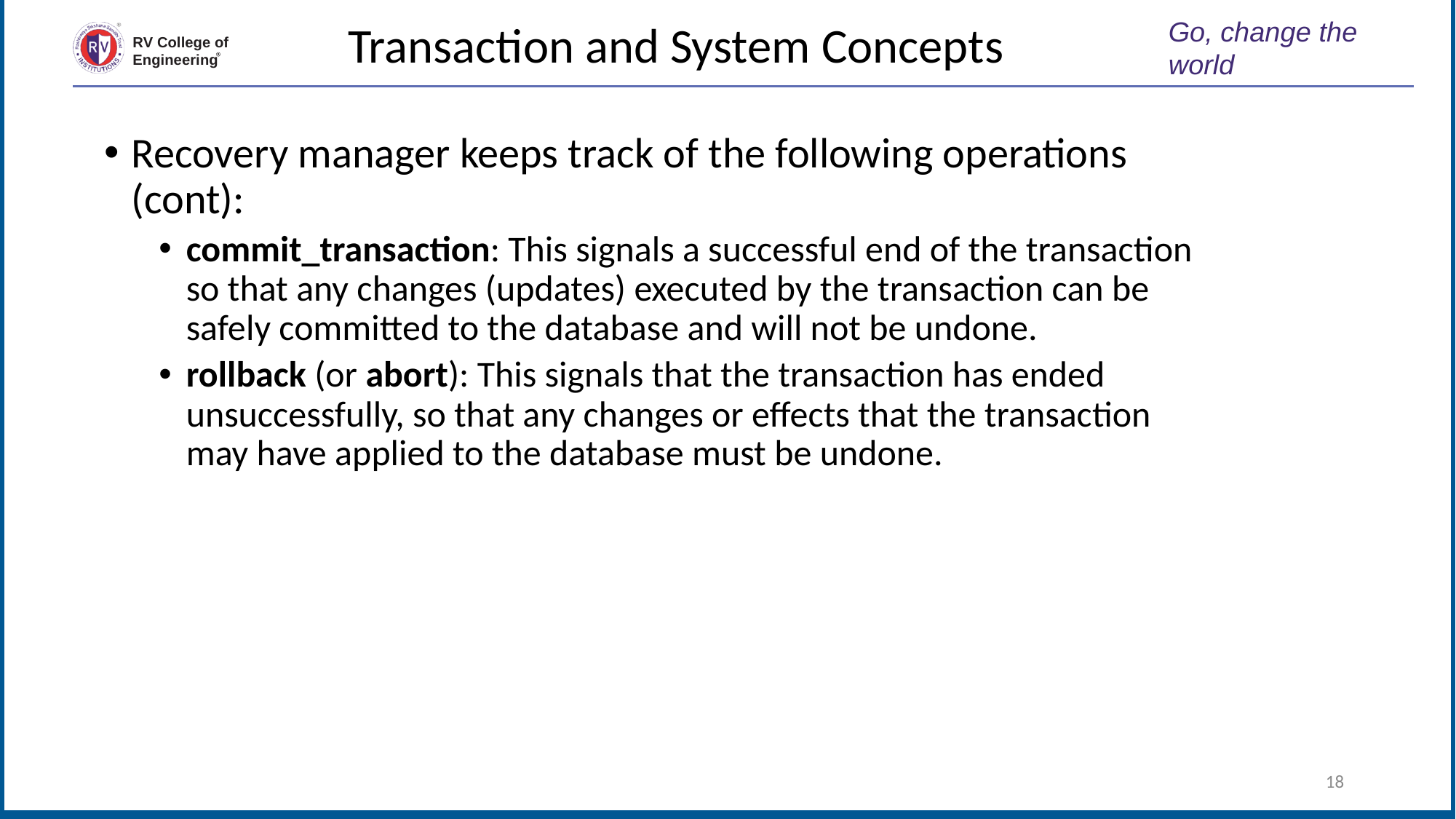

Transaction and System Concepts
Go, change the world

RV College of
Engineering
#

Recovery manager keeps track of the following operations (cont):
commit_transaction: This signals a successful end of the transaction so that any changes (updates) executed by the transaction can be safely committed to the database and will not be undone.
rollback (or abort): This signals that the transaction has ended unsuccessfully, so that any changes or effects that the transaction may have applied to the database must be undone.

18